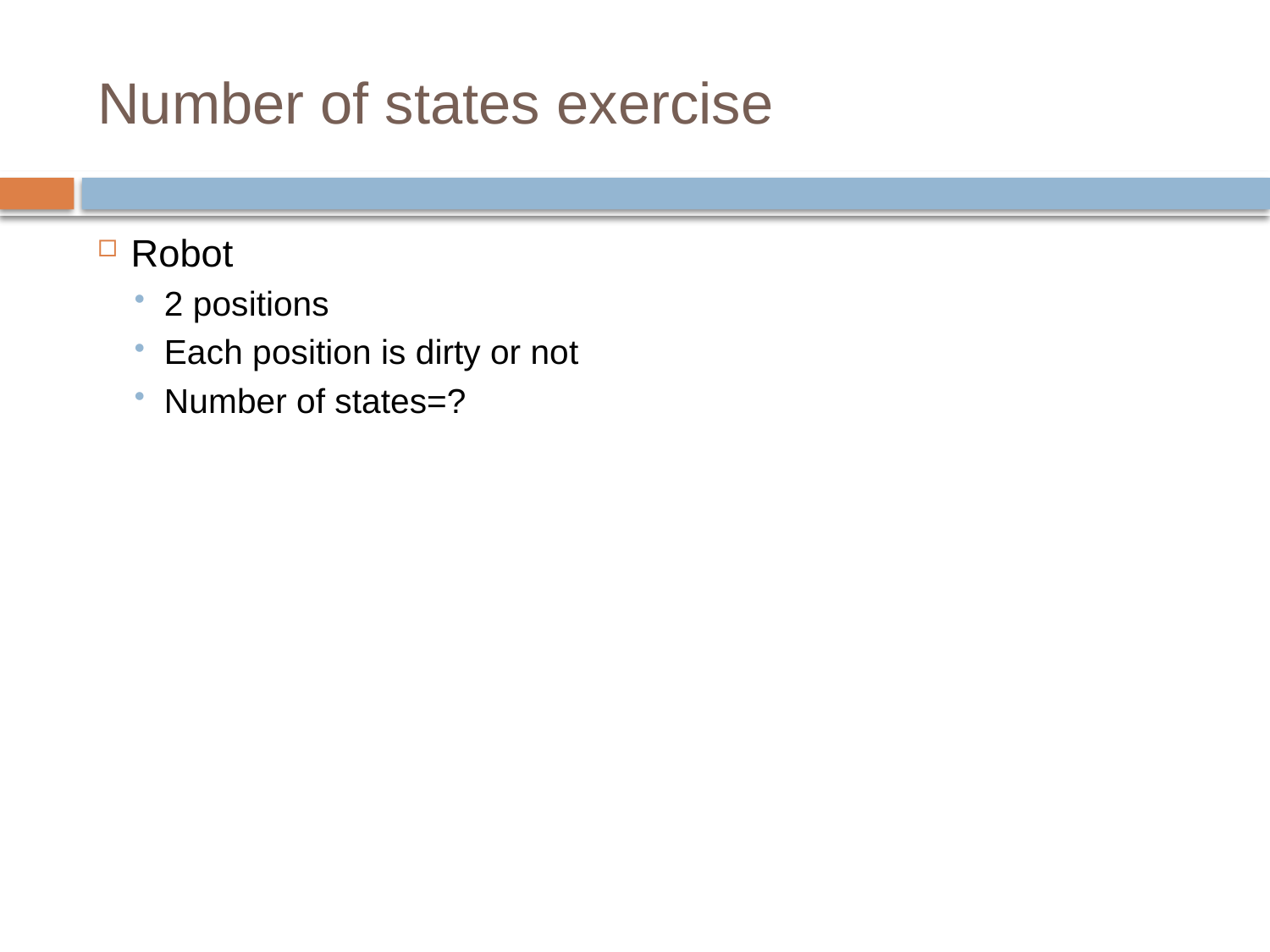

# Number of states exercise
Robot
2 positions
Each position is dirty or not
Number of states=?